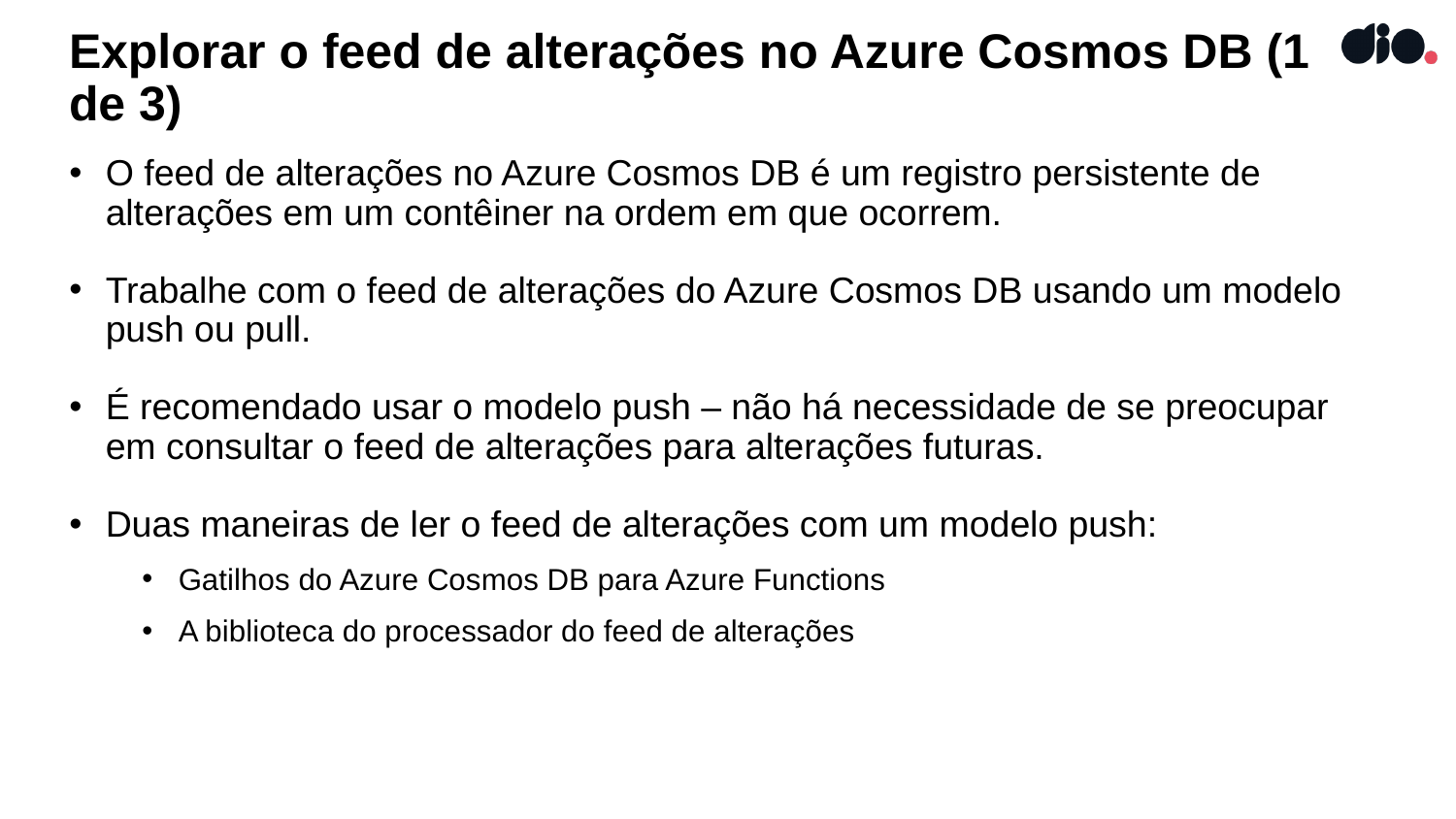

# Explorar o feed de alterações no Azure Cosmos DB (1 de 3)
O feed de alterações no Azure Cosmos DB é um registro persistente de alterações em um contêiner na ordem em que ocorrem.
Trabalhe com o feed de alterações do Azure Cosmos DB usando um modelo push ou pull.
É recomendado usar o modelo push – não há necessidade de se preocupar em consultar o feed de alterações para alterações futuras.
Duas maneiras de ler o feed de alterações com um modelo push:
Gatilhos do Azure Cosmos DB para Azure Functions
A biblioteca do processador do feed de alterações